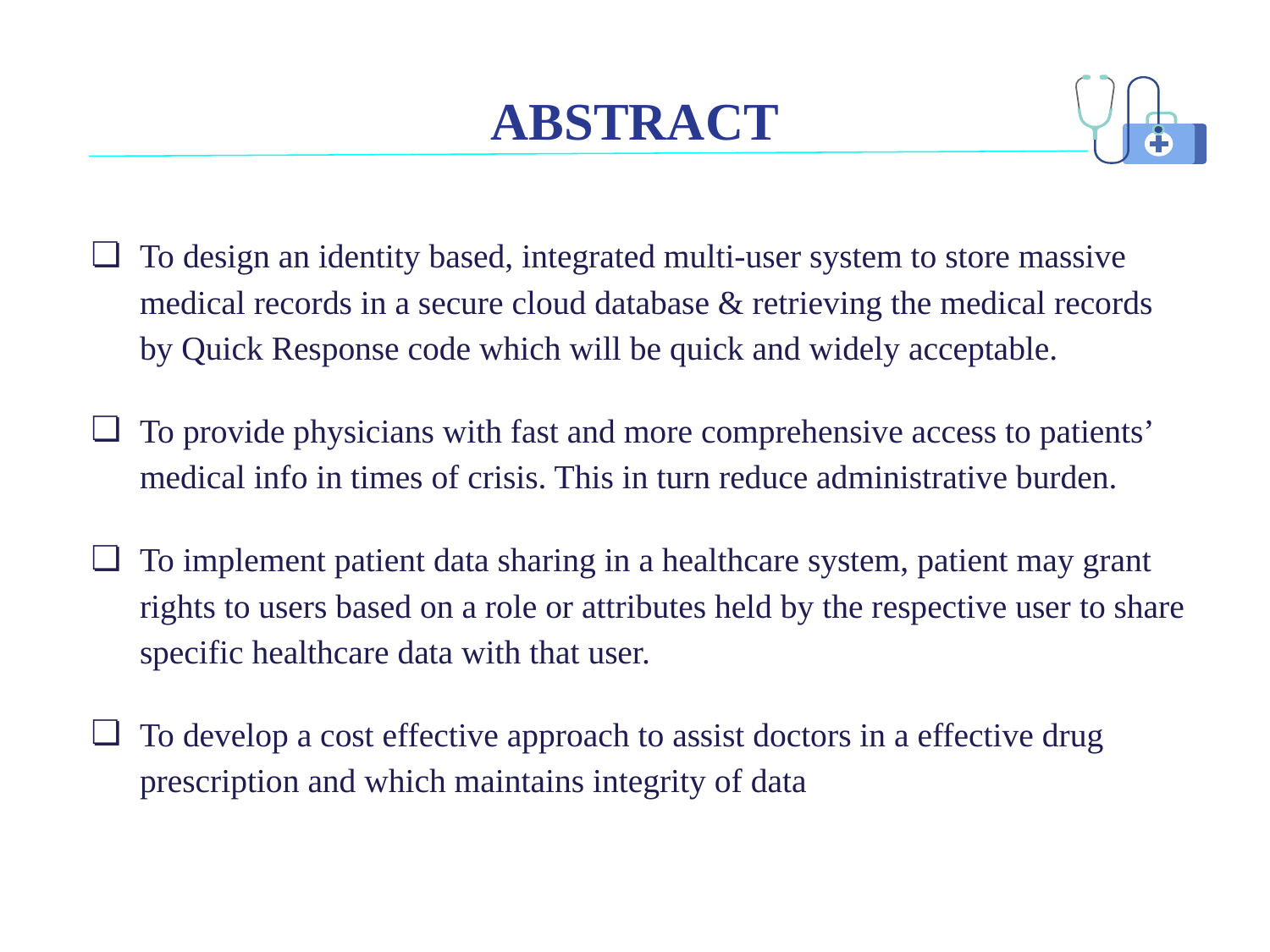

# ABSTRACT

To design an identity based, integrated multi-user system to store massive medical records in a secure cloud database & retrieving the medical records by Quick Response code which will be quick and widely acceptable.

To provide physicians with fast and more comprehensive access to patients’ medical info in times of crisis. This in turn reduce administrative burden.

To implement patient data sharing in a healthcare system, patient may grant rights to users based on a role or attributes held by the respective user to share specific healthcare data with that user.

To develop a cost effective approach to assist doctors in a effective drug prescription and which maintains integrity of data